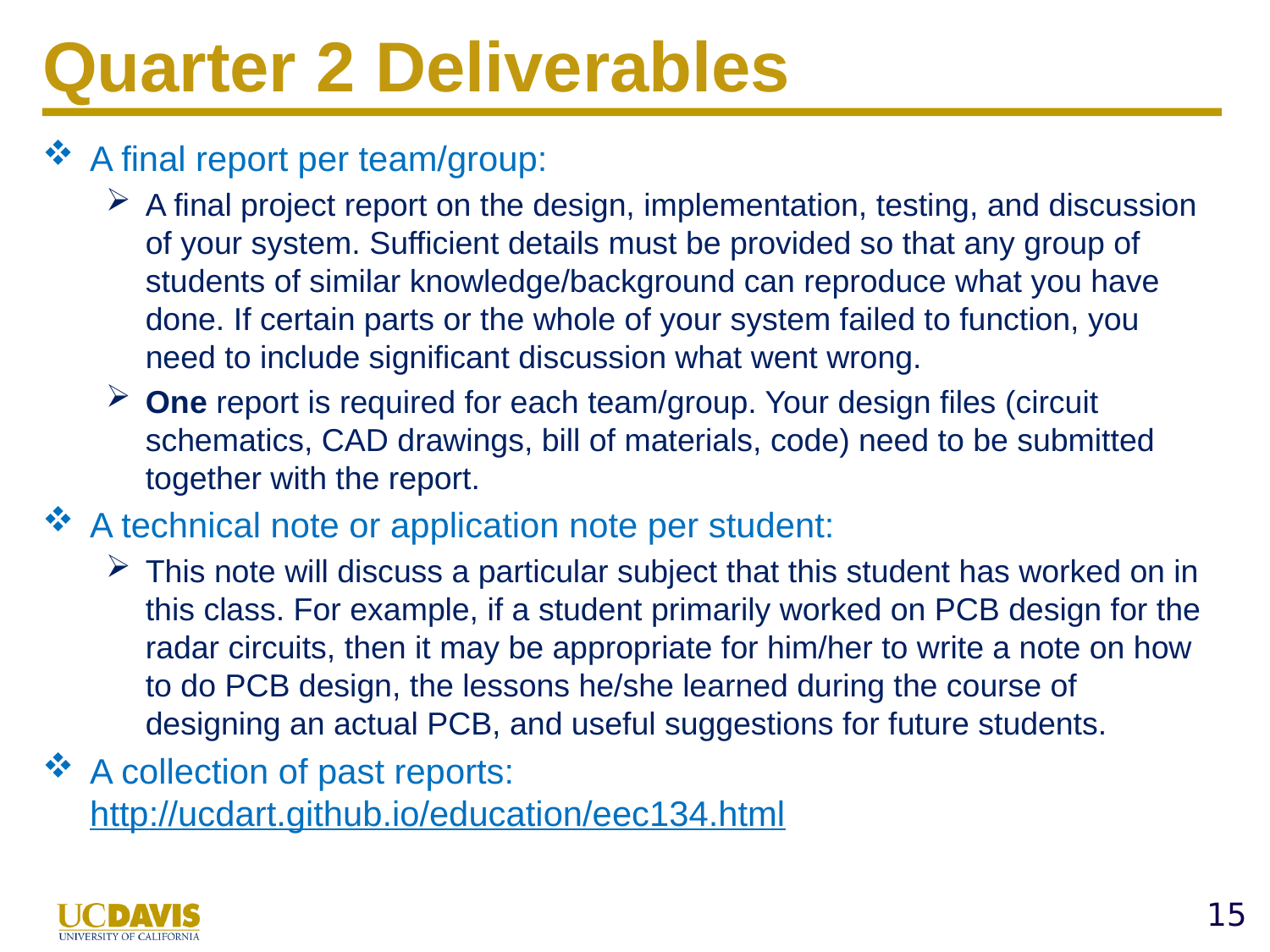

# Quarter 2 Deliverables
A final report per team/group:
A final project report on the design, implementation, testing, and discussion of your system. Sufficient details must be provided so that any group of students of similar knowledge/background can reproduce what you have done. If certain parts or the whole of your system failed to function, you need to include significant discussion what went wrong.
One report is required for each team/group. Your design files (circuit schematics, CAD drawings, bill of materials, code) need to be submitted together with the report.
A technical note or application note per student:
This note will discuss a particular subject that this student has worked on in this class. For example, if a student primarily worked on PCB design for the radar circuits, then it may be appropriate for him/her to write a note on how to do PCB design, the lessons he/she learned during the course of designing an actual PCB, and useful suggestions for future students.
A collection of past reports: http://ucdart.github.io/education/eec134.html